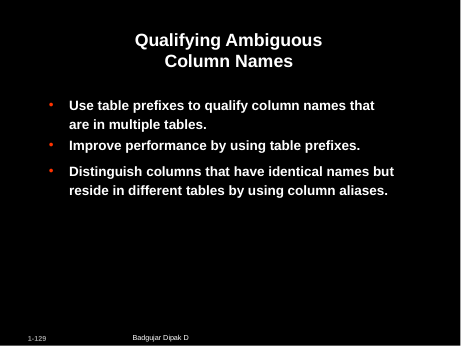

# Qualifying Ambiguous  Column Names
Use table prefixes to qualify column names that  are in multiple tables.
Improve performance by using table prefixes.
Distinguish columns that have identical names but  reside in different tables by using column aliases.
Badgujar Dipak D
1-129